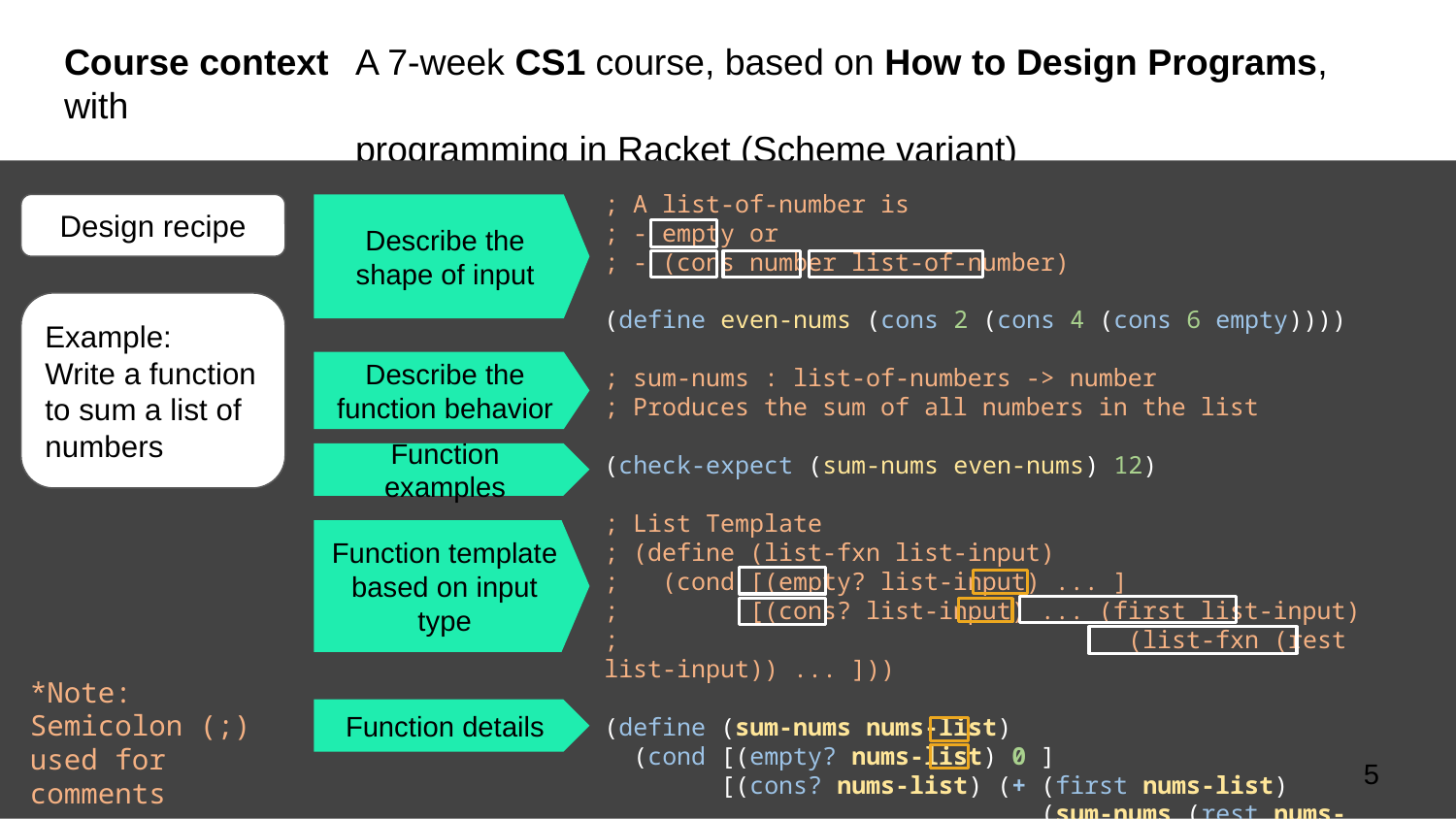

Course context 	A 7-week CS1 course, based on How to Design Programs, with
programming in Racket (Scheme variant)

; A list-of-number is
; - empty or
; - (cons number list-of-number)

(define even-nums (cons 2 (cons 4 (cons 6 empty))))

; sum-nums : list-of-numbers -> number
; Produces the sum of all numbers in the list

(check-expect (sum-nums even-nums) 12)

; List Template
; (define (list-fxn list-input)
;   (cond [(empty? list-input) ... ]
;         [(cons? list-input) ... (first list-input)
;                    	      (list-fxn (rest list-input)) ... ]))

(define (sum-nums nums-list)
  (cond [(empty? nums-list) 0 ]
        [(cons? nums-list) (+ (first nums-list)
                              (sum-nums (rest nums-list)))]))

Design recipe
Describe the shape of input

Example:
Write a function to sum a list of numbers
Describe the function behavior
Function examples
Function template based on input type

*Note:
Semicolon (;) used for comments

Function details

5